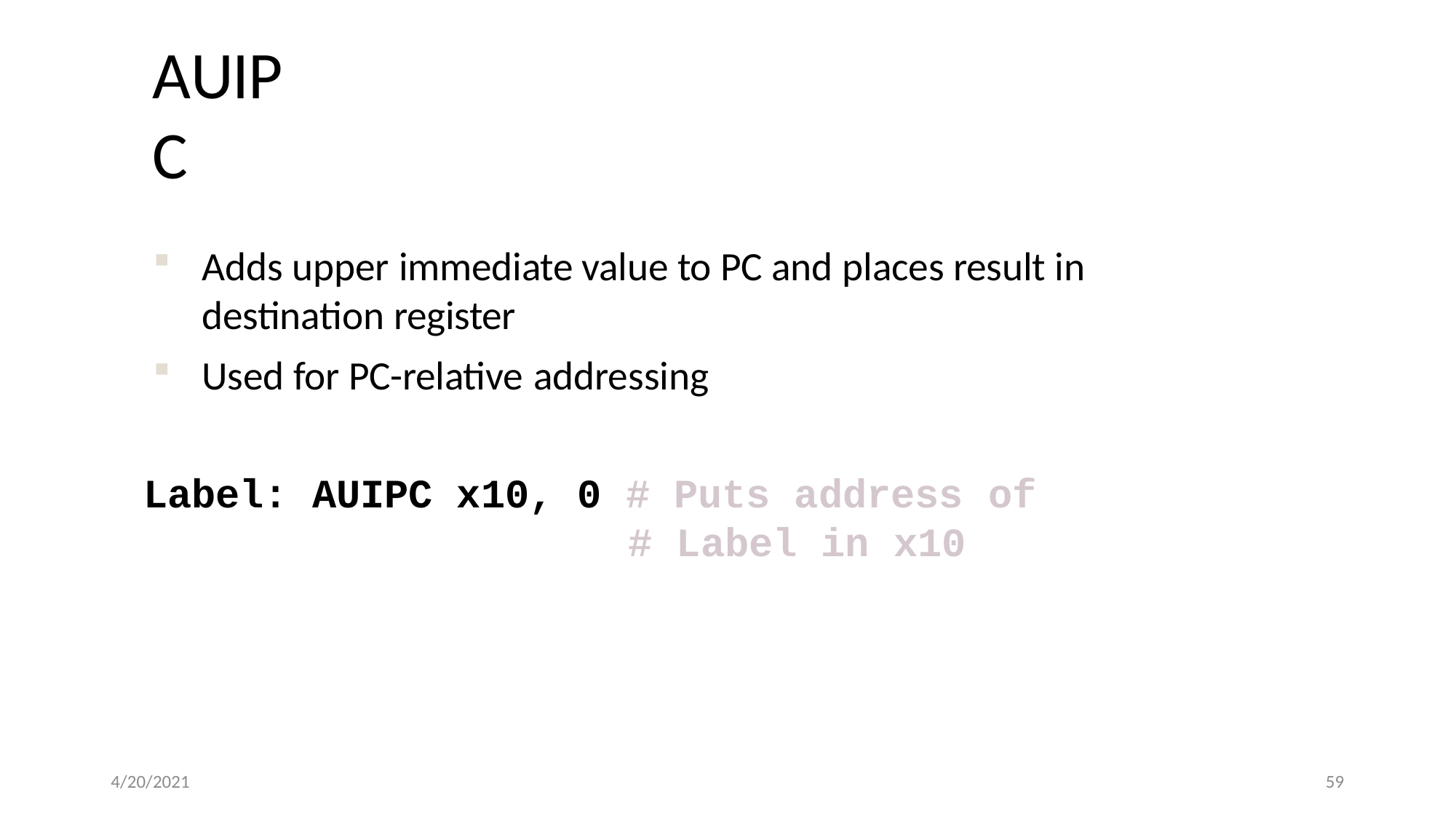

# AUIPC
Adds upper immediate value to PC and places result in  destination register
Used for PC-relative addressing

Label: AUIPC x10, 0 # Puts address of
# Label in x10
4/20/2021
59